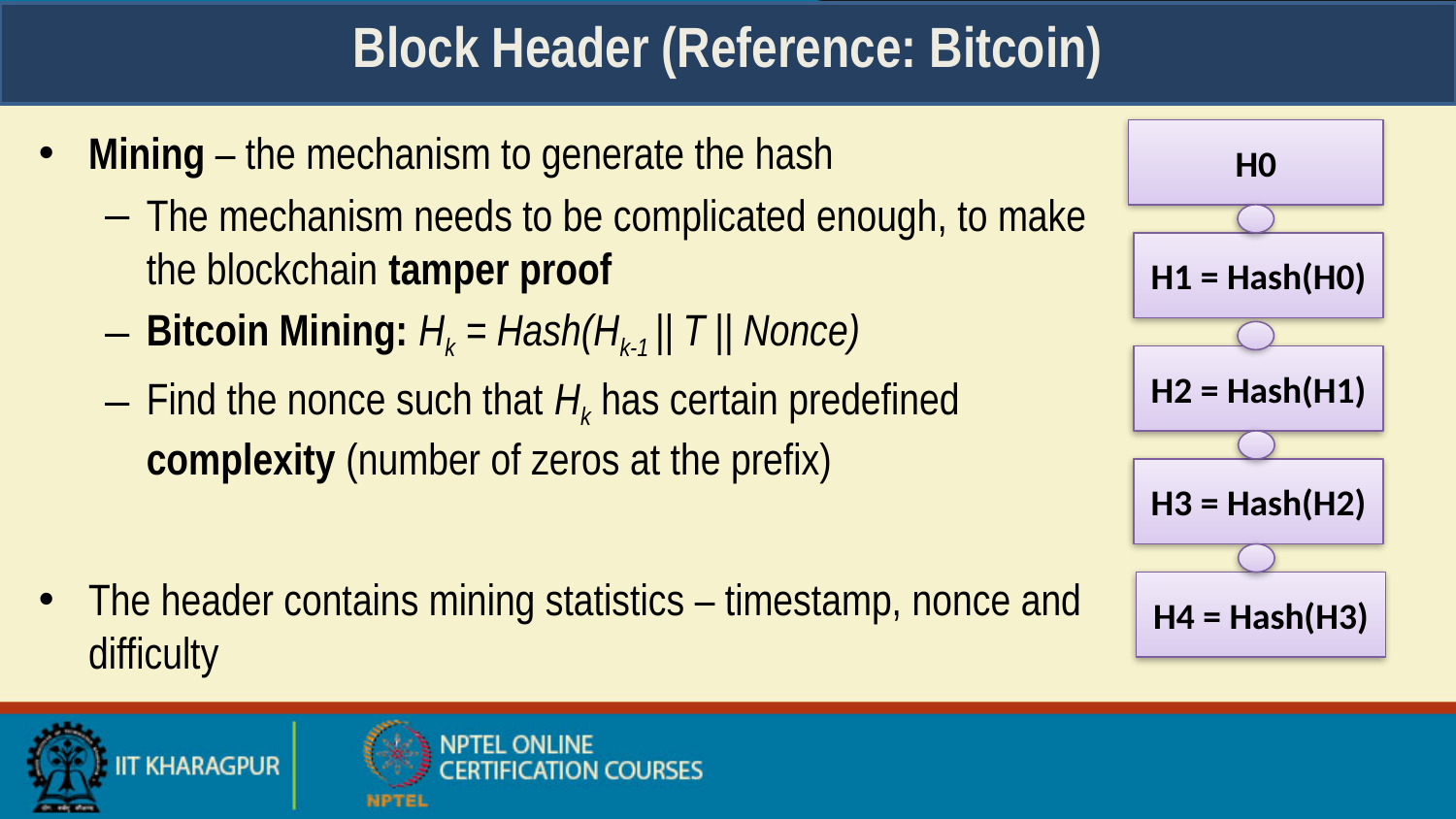

# Block Header (Reference: Bitcoin)
Mining – the mechanism to generate the hash
The mechanism needs to be complicated enough, to make the blockchain tamper proof
Bitcoin Mining: Hk = Hash(Hk-1 || T || Nonce)
Find the nonce such that Hk has certain predefined complexity (number of zeros at the prefix)

The header contains mining statistics – timestamp, nonce and difficulty
H0

H1 = Hash(H0)

H2 = Hash(H1)

H3 = Hash(H2)

H4 = Hash(H3)